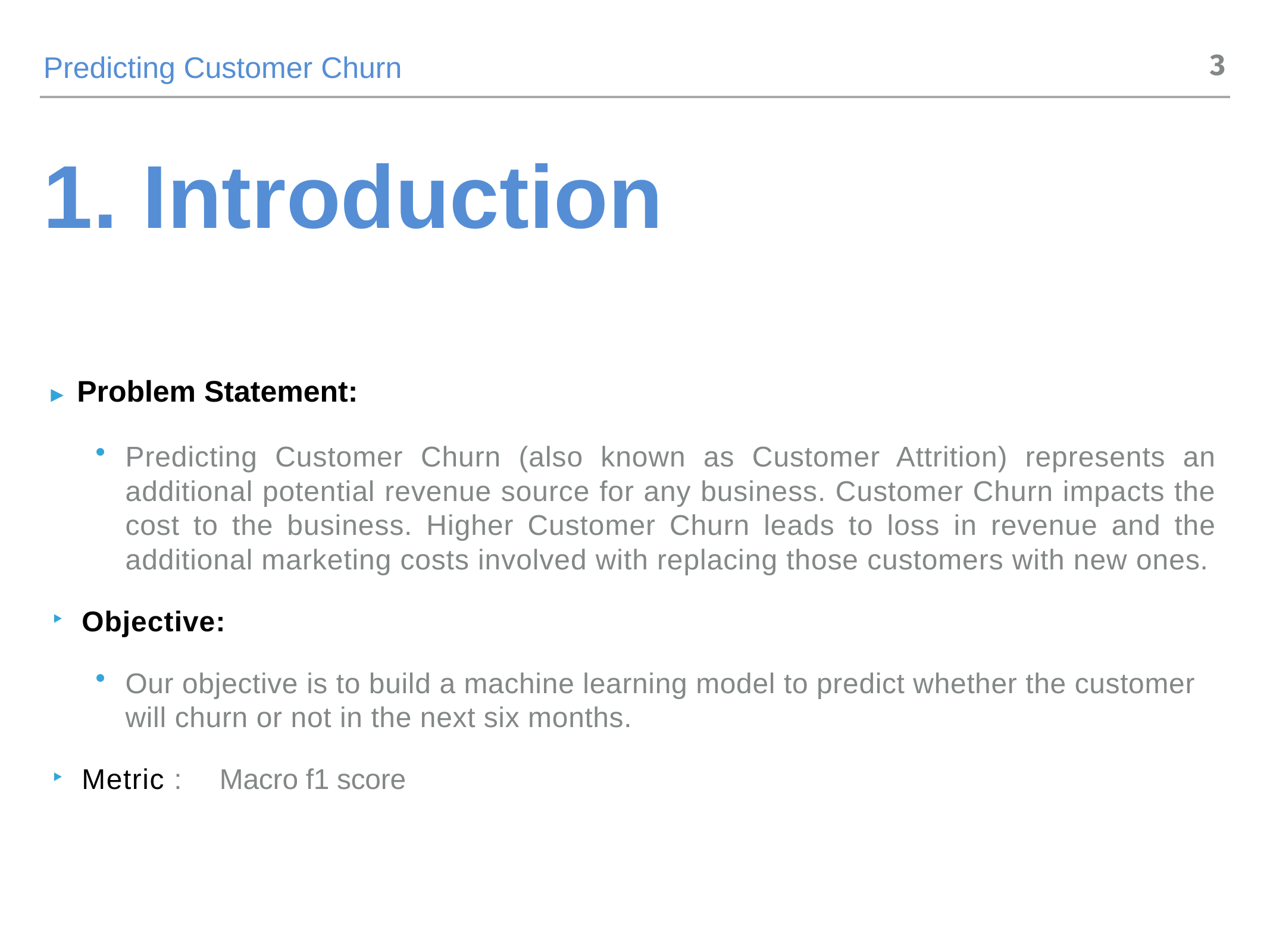

3
Predicting Customer Churn
1. Introduction
▸ Problem Statement:
Predicting Customer Churn (also known as Customer Attrition) represents an additional potential revenue source for any business. Customer Churn impacts the cost to the business. Higher Customer Churn leads to loss in revenue and the additional marketing costs involved with replacing those customers with new ones.
Objective:
Our objective is to build a machine learning model to predict whether the customer will churn or not in the next six months.
Metric :	Macro f1 score